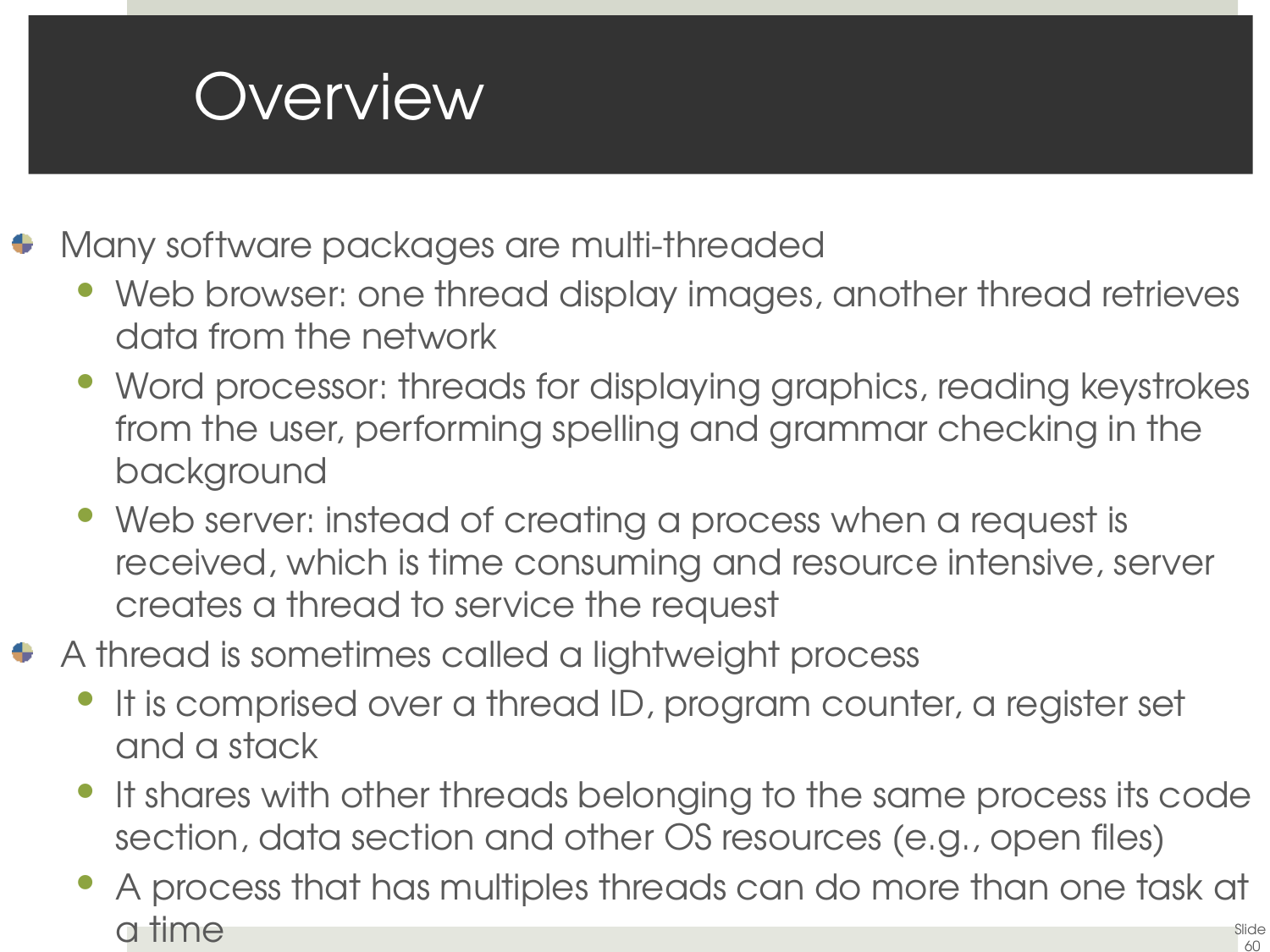

# Overview
Threads
Many software packages are multi-threaded
Web browser: one thread display images, another thread retrieves data from the network
Word processor: threads for displaying graphics, reading keystrokes from the user, performing spelling and grammar checking in the background
Web server: instead of creating a process when a request is received, which is time consuming and resource intensive, server creates a thread to service the request
A thread is sometimes called a lightweight process
It is comprised over a thread ID, program counter, a register set and a stack
It shares with other threads belonging to the same process its code section, data section and other OS resources (e.g., open files)
A process that has multiples threads can do more than one task at a time

Slide 60